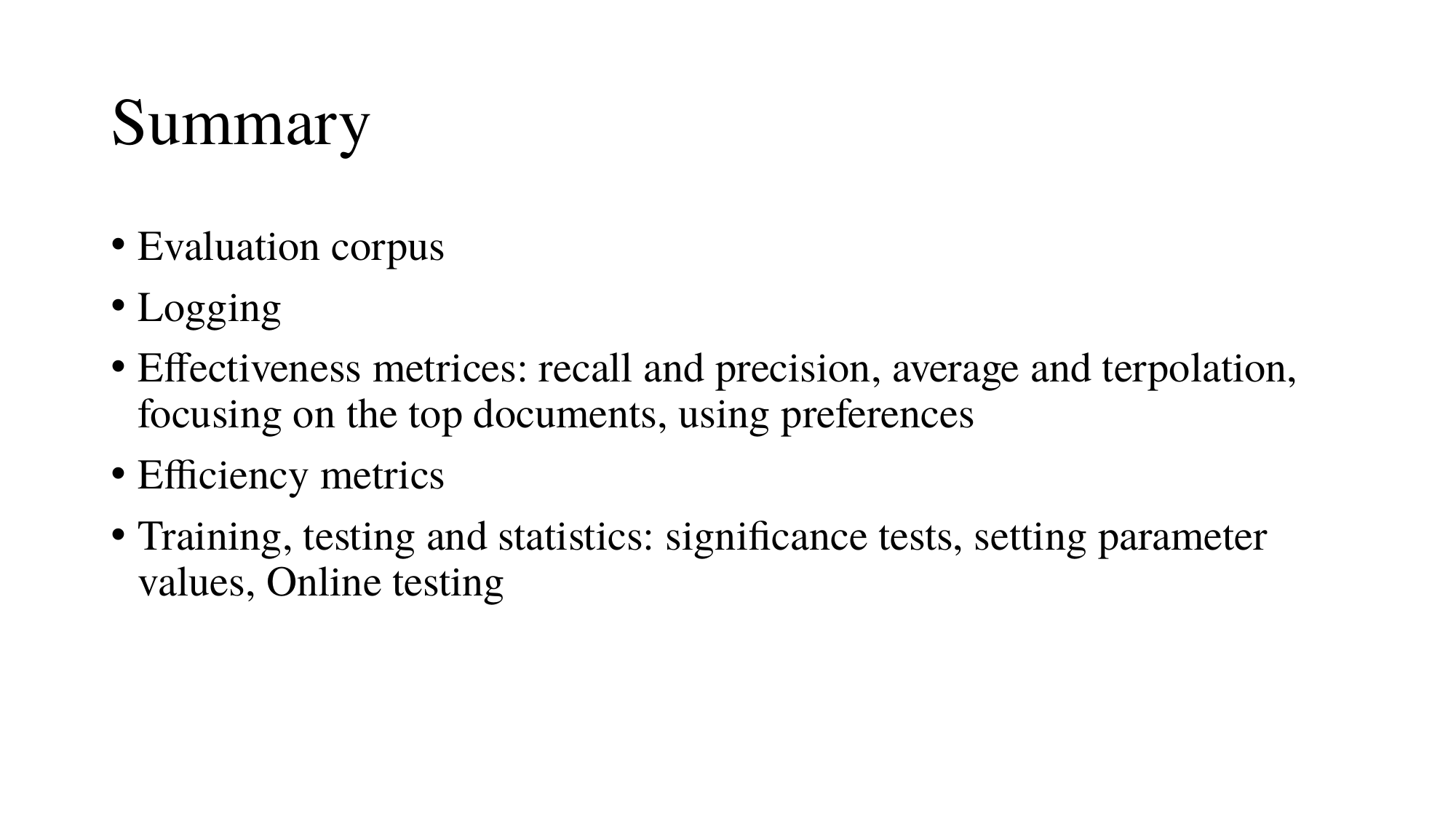

# Summary
Evaluation corpus
Logging
Effectiveness metrices: recall and precision, average and terpolation, focusing on the top documents, using preferences
Efficiency metrics
Training, testing and statistics: significance tests, setting parameter values, Online testing